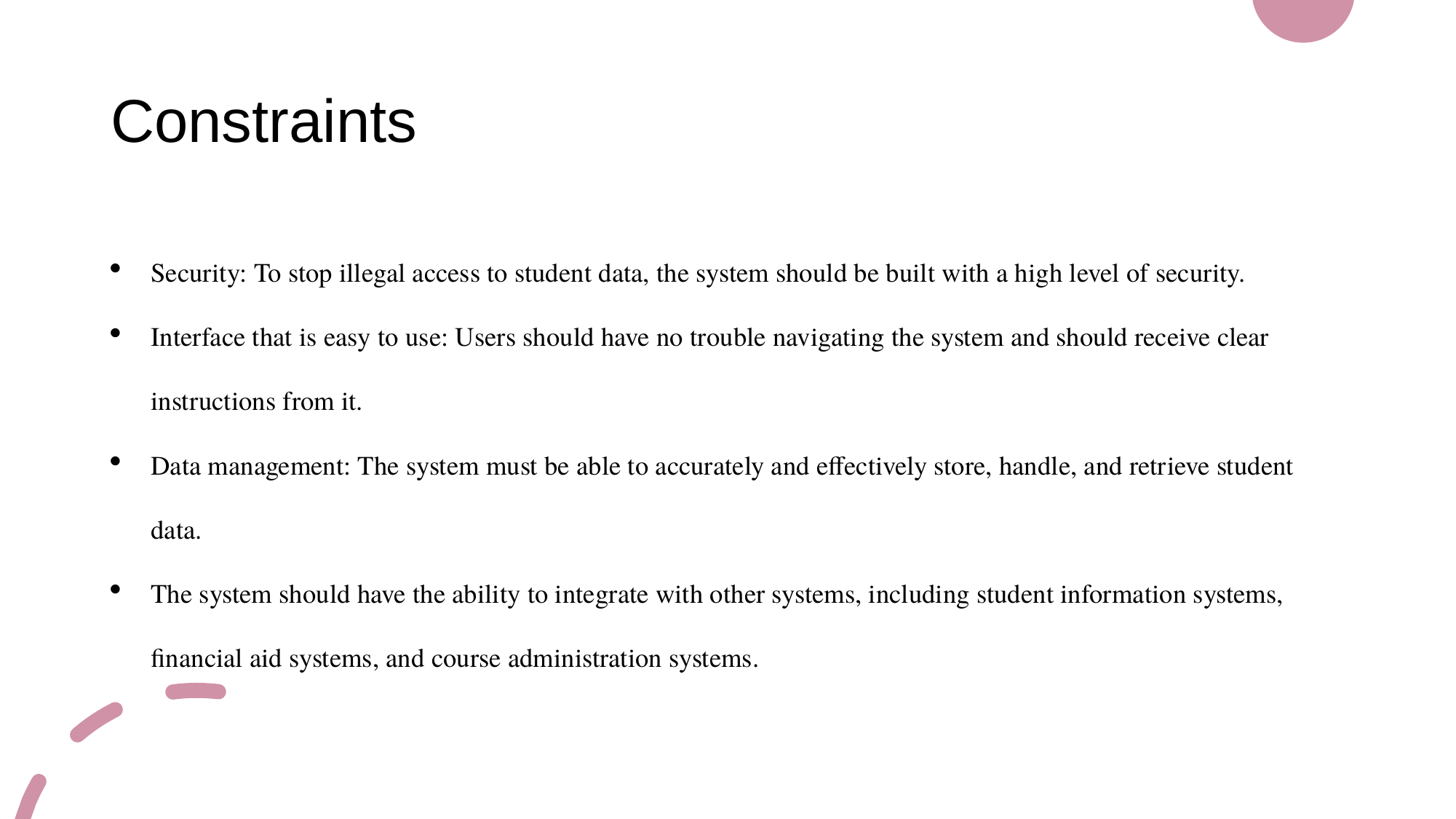

# Constraints
Security: To stop illegal access to student data, the system should be built with a high level of security.
Interface that is easy to use: Users should have no trouble navigating the system and should receive clear instructions from it.
Data management: The system must be able to accurately and effectively store, handle, and retrieve student data.
The system should have the ability to integrate with other systems, including student information systems, financial aid systems, and course administration systems.